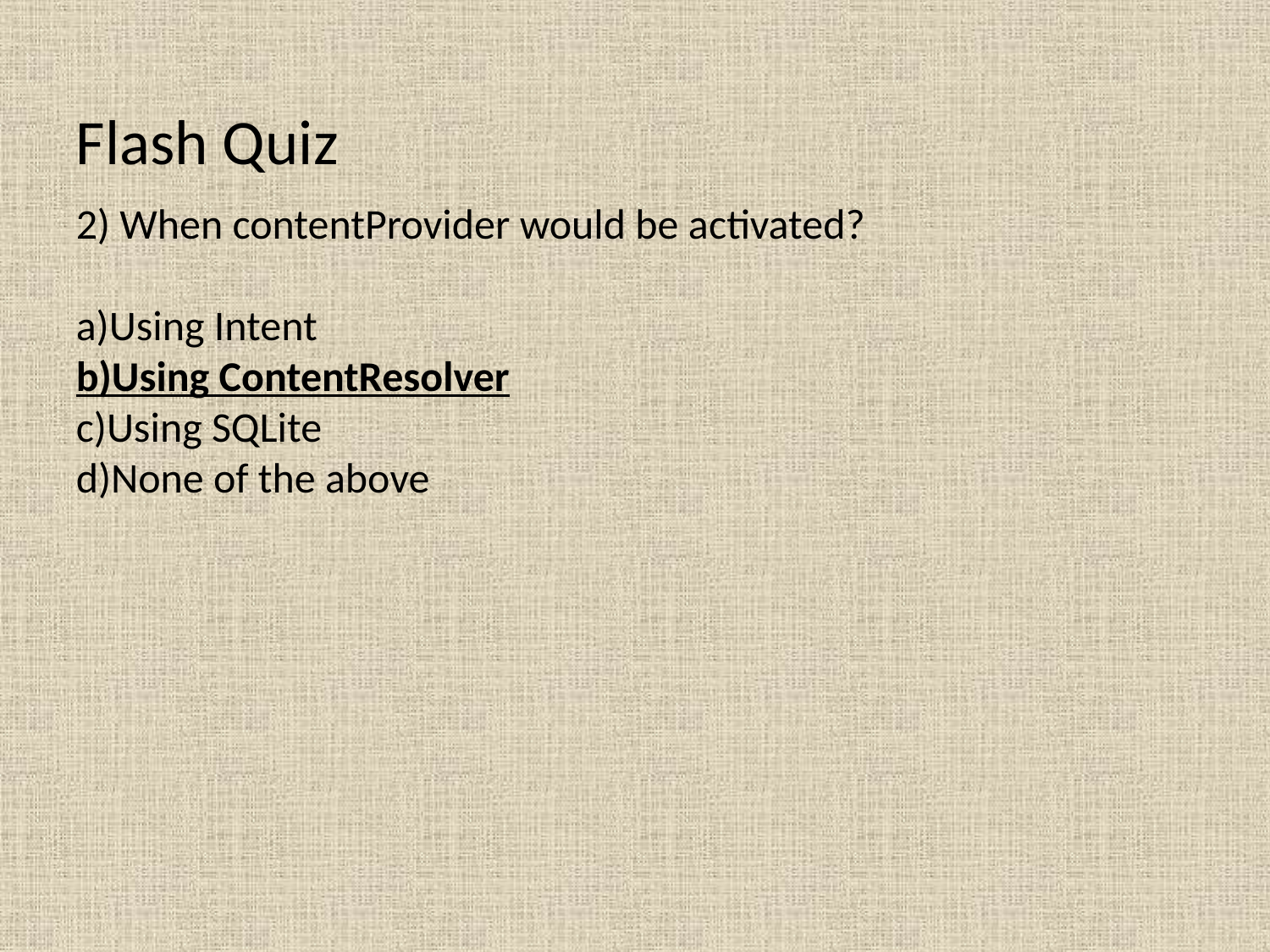

Flash Quiz
2) When contentProvider would be activated?

a)Using Intent
b)Using ContentResolver
c)Using SQLite
d)None of the above